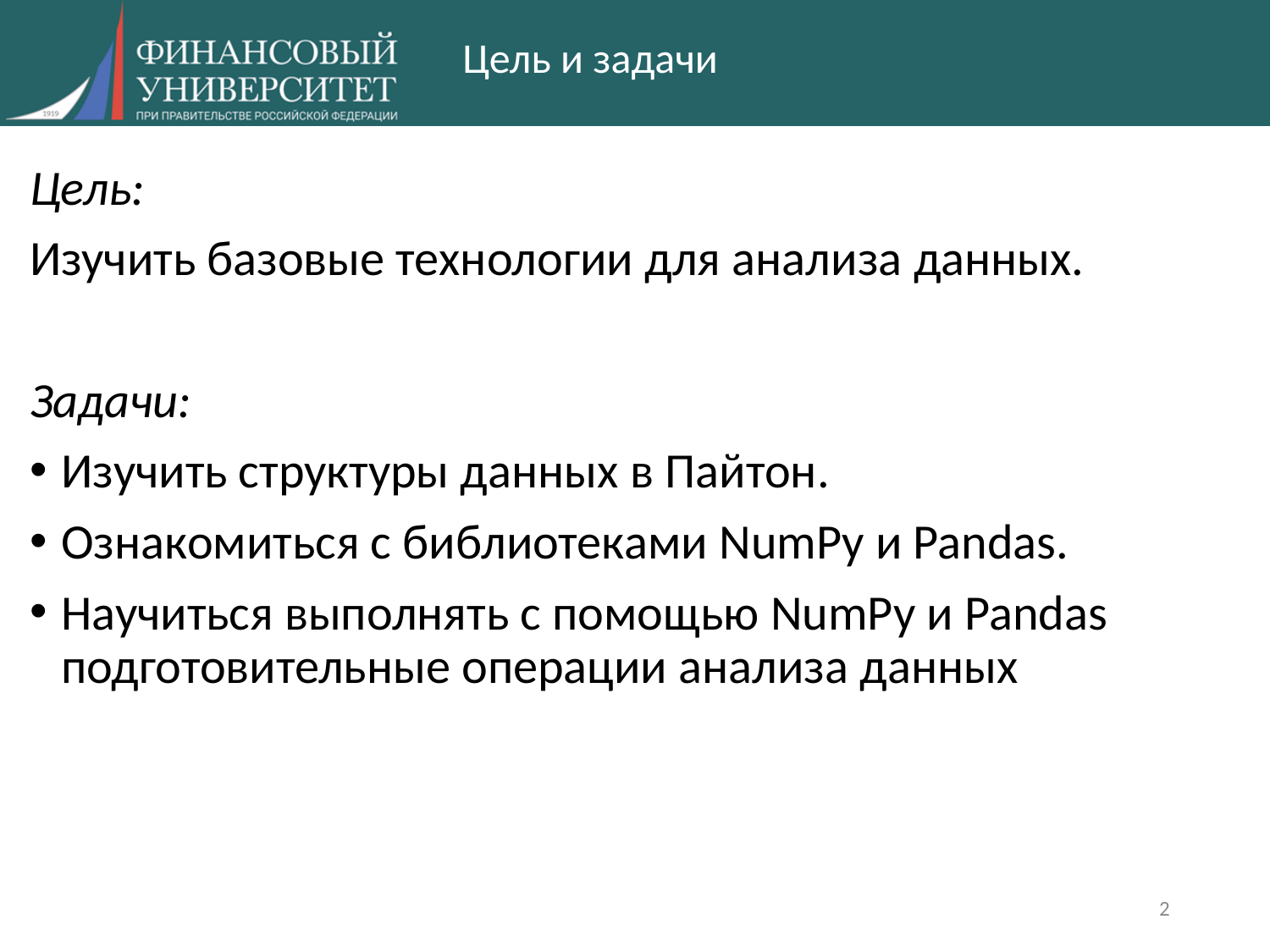

# Цель и задачи
Цель:
Изучить базовые технологии для анализа данных.

Задачи:
Изучить структуры данных в Пайтон.
Ознакомиться с библиотеками NumPy и Pandas.
Научиться выполнять с помощью NumPy и Pandas  подготовительные операции анализа данных
2